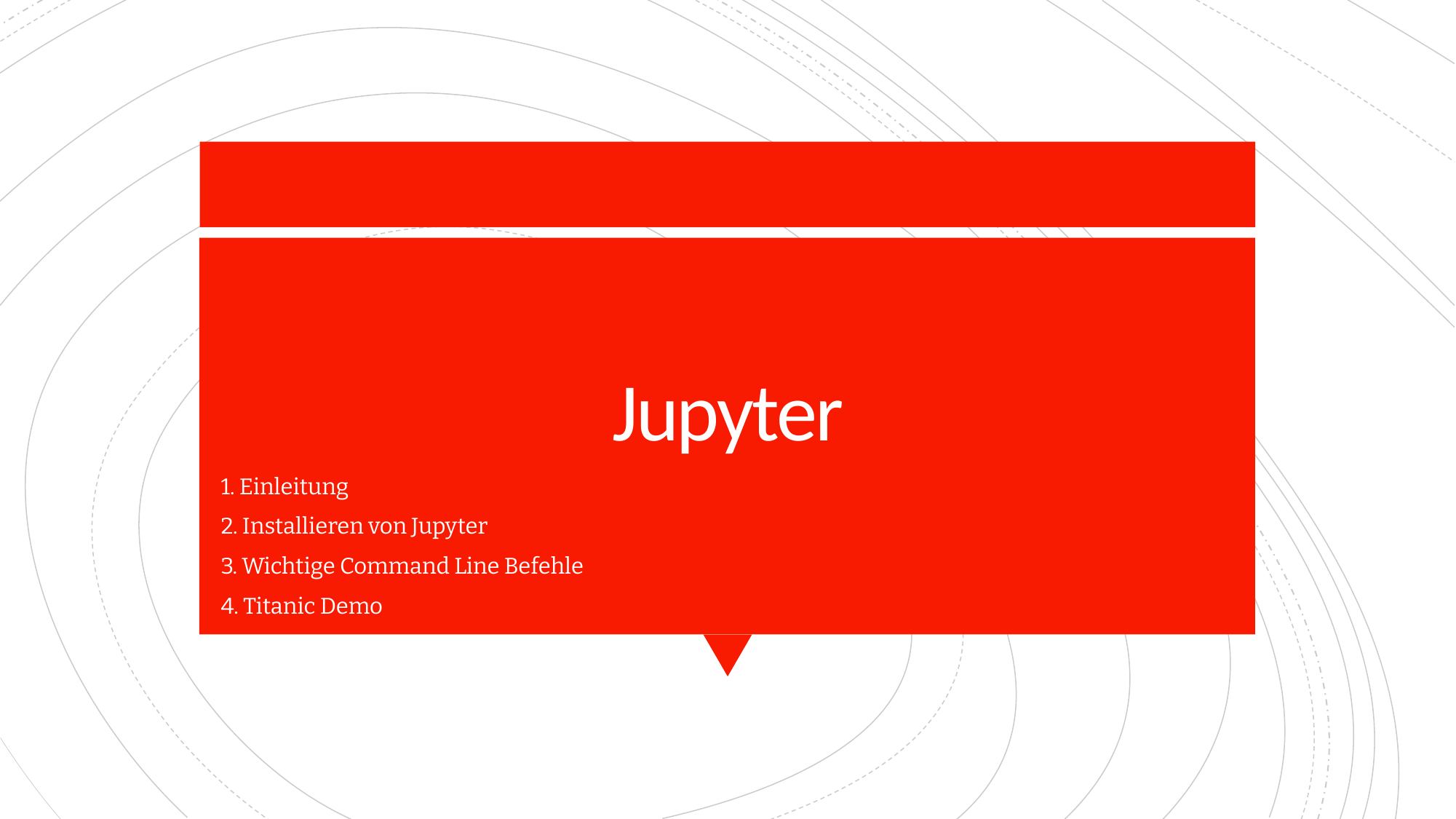

# Jupyter
1. Einleitung
2. Installieren von Jupyter
3. Wichtige Command Line Befehle
4. Titanic Demo